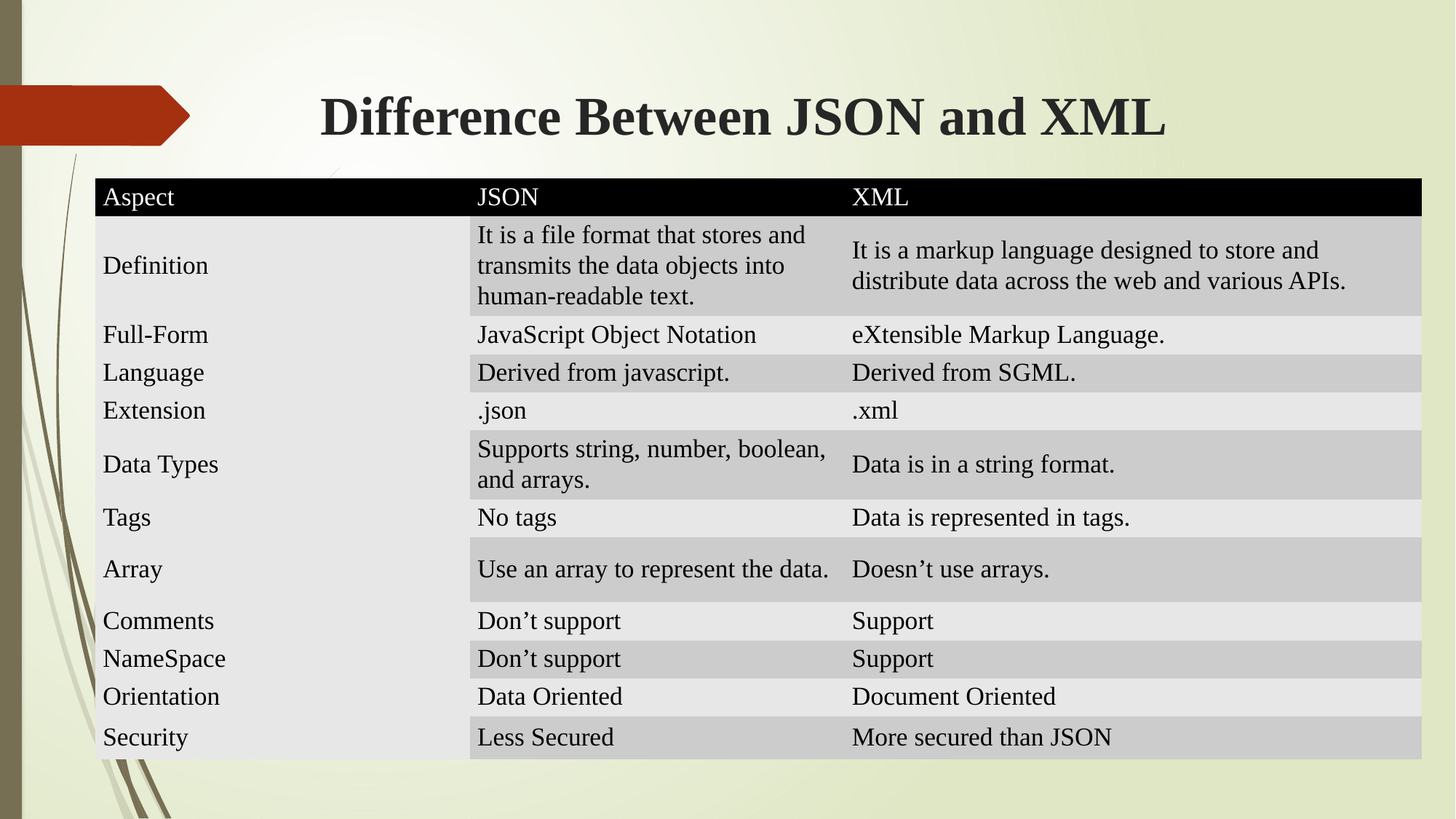

# Difference Between JSON and XML
| Aspect | JSON | XML |
| --- | --- | --- |
| Definition | It is a file format that stores and transmits the data objects into human-readable text. | It is a markup language designed to store and distribute data across the web and various APIs. |
| Full-Form | JavaScript Object Notation | eXtensible Markup Language. |
| Language | Derived from javascript. | Derived from SGML. |
| Extension | .json | .xml |
| Data Types | Supports string, number, boolean, and arrays. | Data is in a string format. |
| Tags | No tags | Data is represented in tags. |
| Array | Use an array to represent the data. | Doesn’t use arrays. |
| Comments | Don’t support | Support |
| NameSpace | Don’t support | Support |
| Orientation | Data Oriented | Document Oriented |
| Security | Less Secured | More secured than JSON |